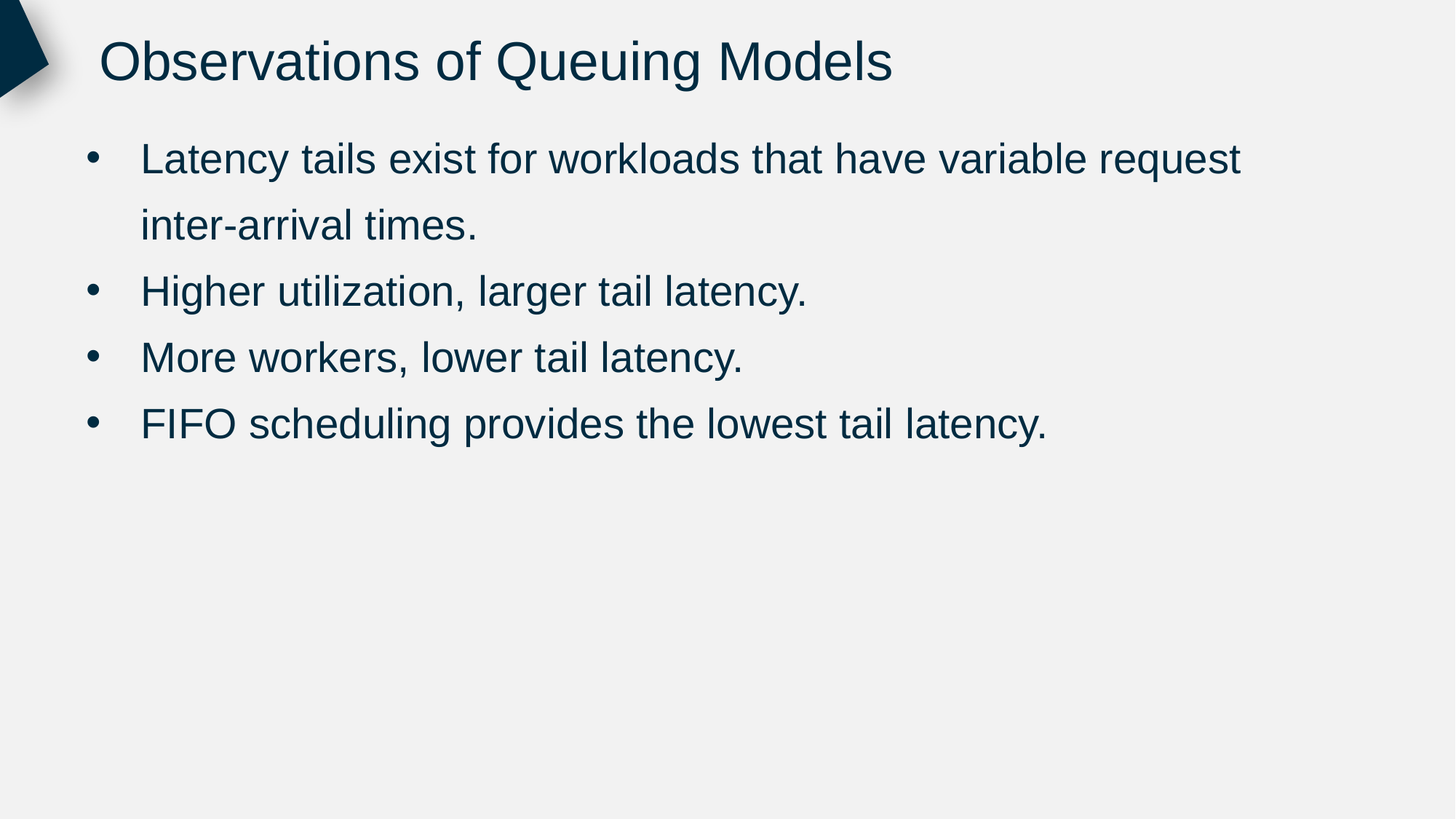

Observations of Queuing Models
Latency tails exist for workloads that have variable request inter-arrival times.
Higher utilization, larger tail latency.
More workers, lower tail latency.
FIFO scheduling provides the lowest tail latency.